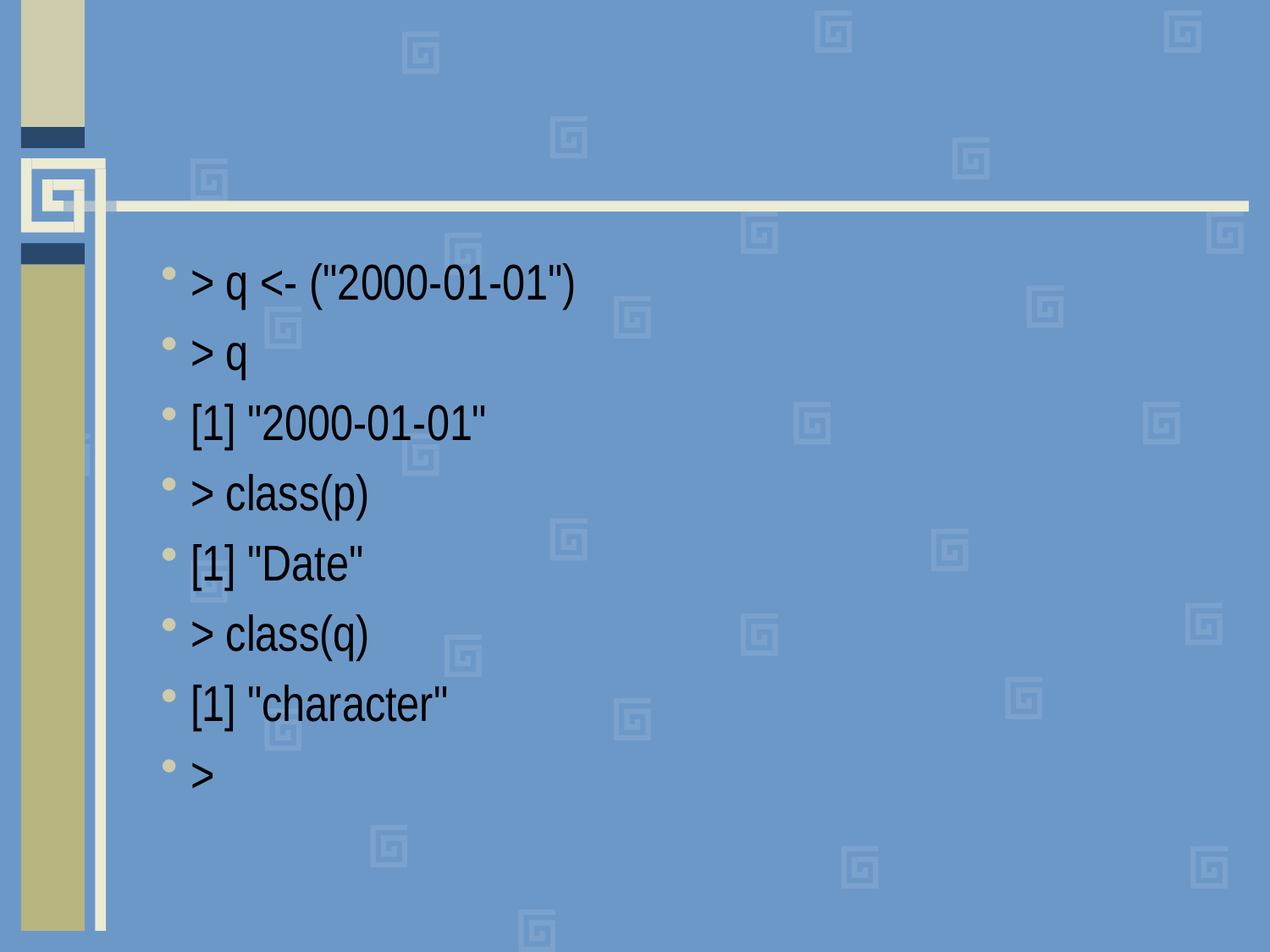

#
> q <- ("2000-01-01")
> q
[1] "2000-01-01"
> class(p)
[1] "Date"
> class(q)
[1] "character"
>